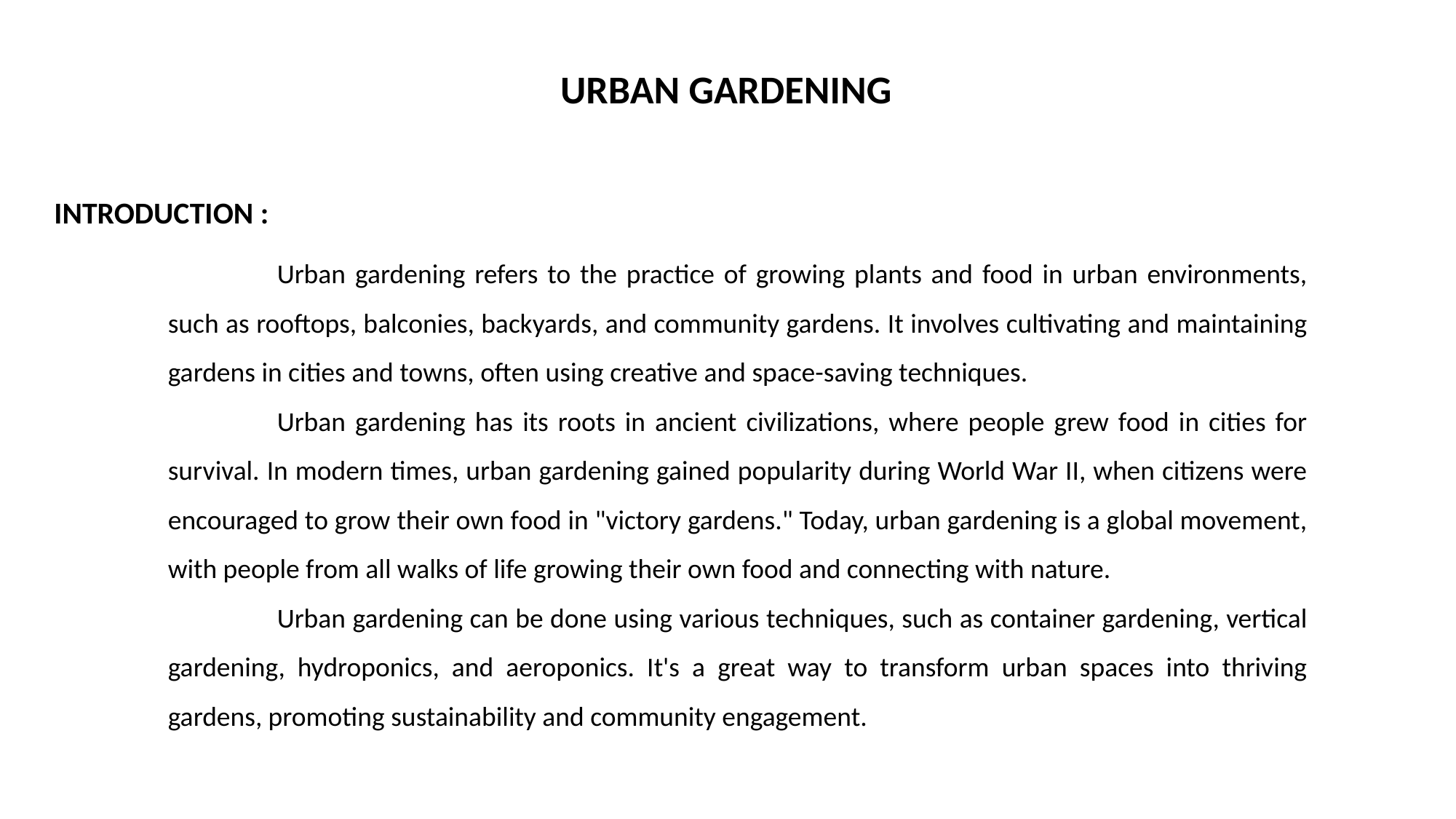

URBAN GARDENING
INTRODUCTION :
	Urban gardening refers to the practice of growing plants and food in urban environments, such as rooftops, balconies, backyards, and community gardens. It involves cultivating and maintaining gardens in cities and towns, often using creative and space-saving techniques.
	Urban gardening has its roots in ancient civilizations, where people grew food in cities for survival. In modern times, urban gardening gained popularity during World War II, when citizens were encouraged to grow their own food in "victory gardens." Today, urban gardening is a global movement, with people from all walks of life growing their own food and connecting with nature.
	Urban gardening can be done using various techniques, such as container gardening, vertical gardening, hydroponics, and aeroponics. It's a great way to transform urban spaces into thriving gardens, promoting sustainability and community engagement.